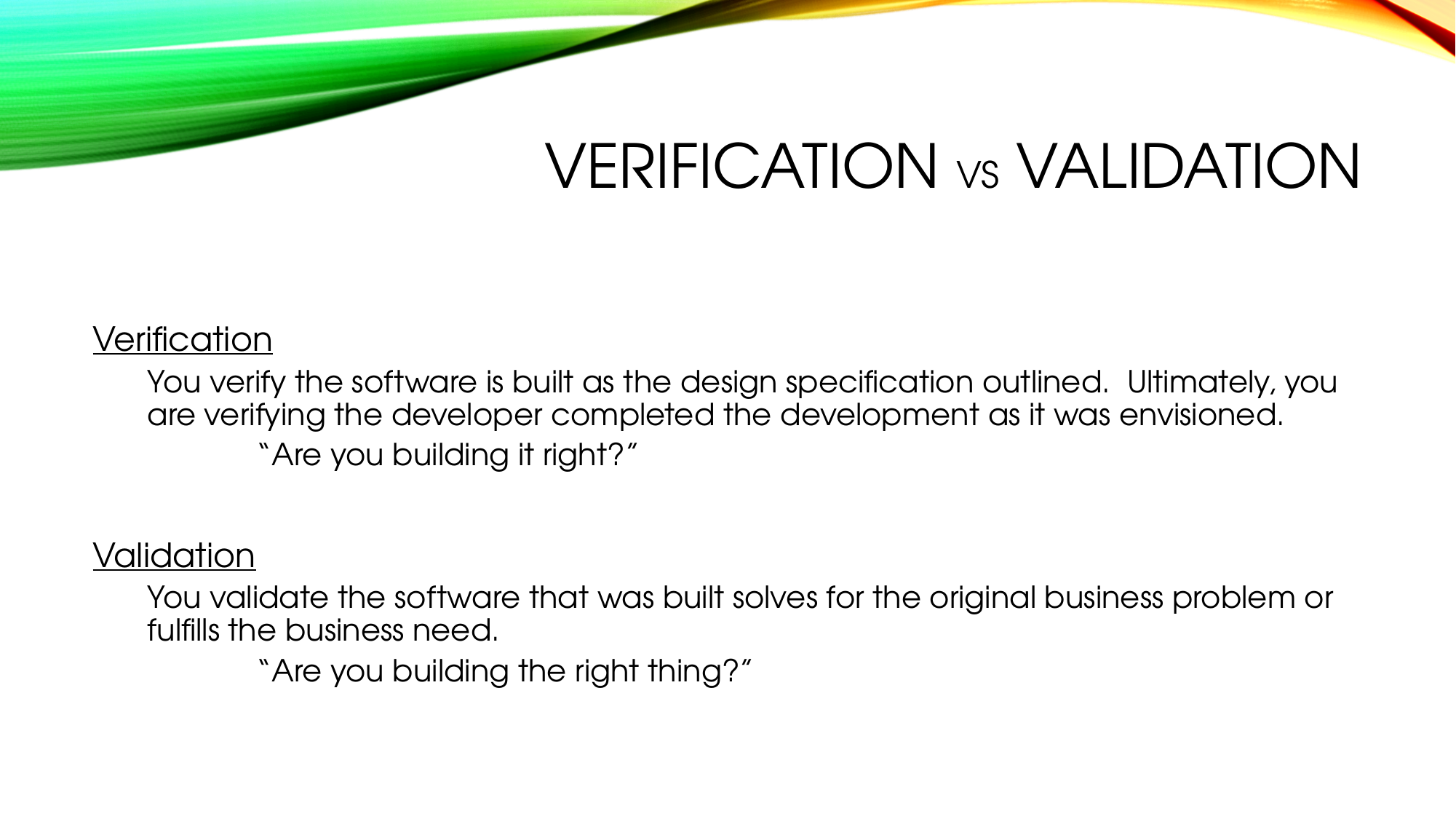

# Verification vs validation

Verification
You verify the software is built as the design specification outlined.  Ultimately, you are verifying the developer completed the development as it was envisioned.
	“Are you building it right?”

Validation
You validate the software that was built solves for the original business problem or fulfills the business need.
	“Are you building the right thing?”